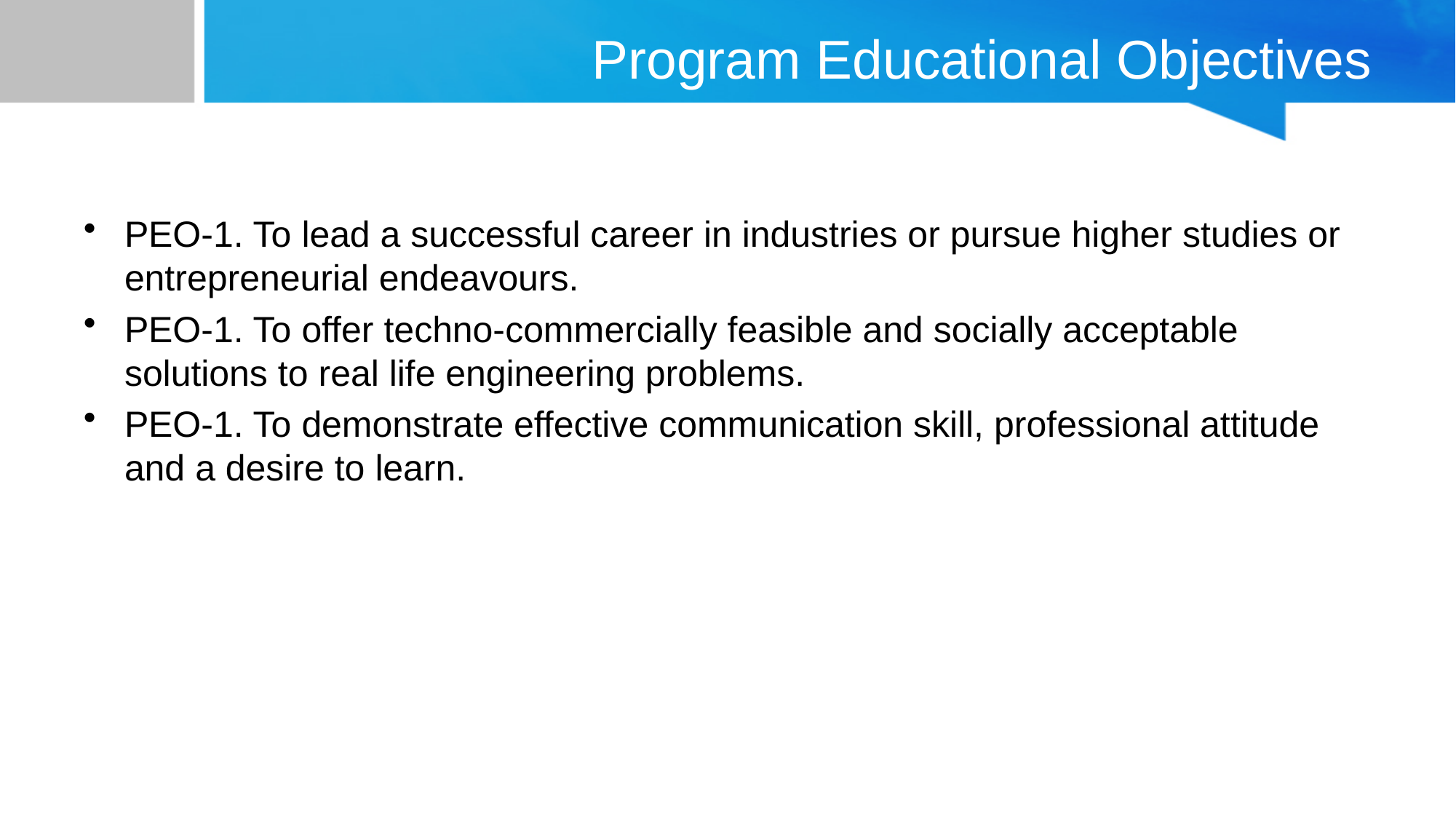

# Program Educational Objectives

PEO-1. To lead a successful career in industries or pursue higher studies or entrepreneurial endeavours.
PEO-1. To offer techno-commercially feasible and socially acceptable solutions to real life engineering problems.
PEO-1. To demonstrate effective communication skill, professional attitude and a desire to learn.